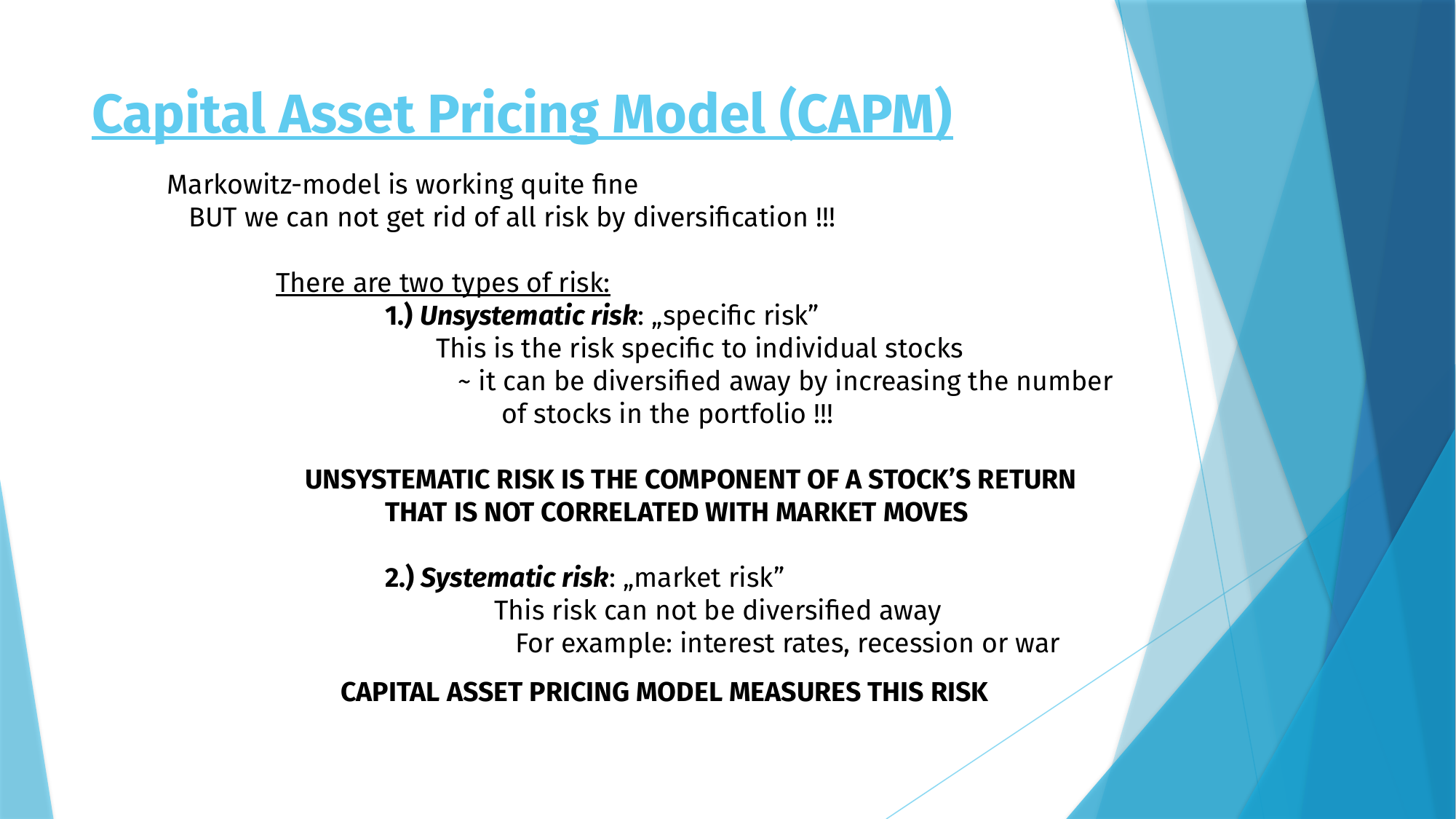

# Capital Asset Pricing Model (CAPM)
Markowitz-model is working quite fine
   BUT we can not get rid of all risk by diversification !!!

	There are two types of risk:
		1.) Unsystematic risk: „specific risk”
		       This is the risk specific to individual stocks
		          ~ it can be diversified away by increasing the number
			 of stocks in the portfolio !!!

	    UNSYSTEMATIC RISK IS THE COMPONENT OF A STOCK’S RETURN
		THAT IS NOT CORRELATED WITH MARKET MOVES

		2.) Systematic risk: „market risk”
			This risk can not be diversified away
			   For example: interest rates, recession or war
CAPITAL ASSET PRICING MODEL MEASURES THIS RISK